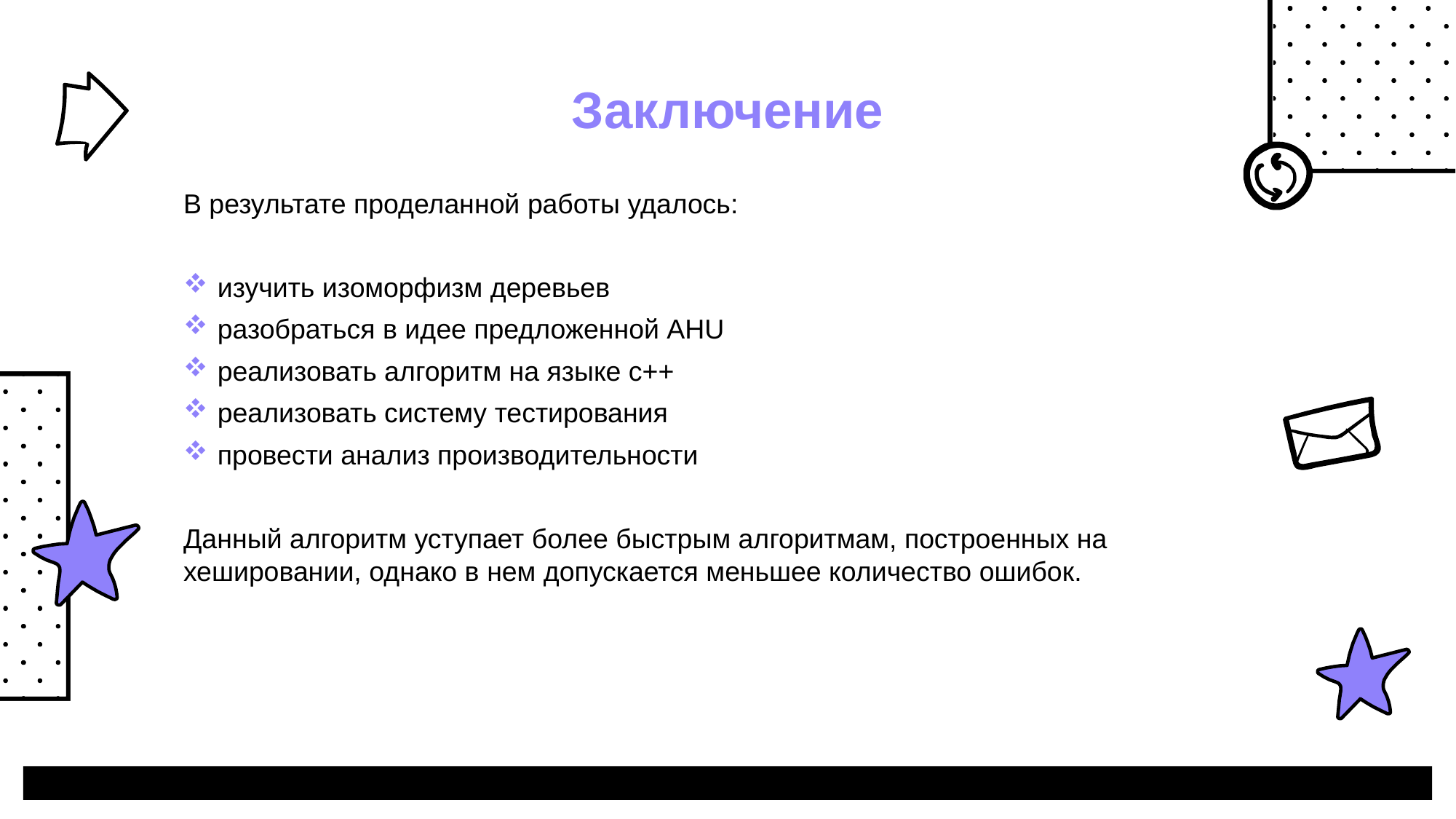

Заключение

В результате проделанной работы удалось:

изучить изоморфизм деревьев
разобраться в идее предложенной AHU
реализовать алгоритм на языке с++
реализовать систему тестирования
провести анализ производительности

Данный алгоритм уступает более быстрым алгоритмам, построенных на хешировании, однако в нем допускается меньшее количество ошибок.